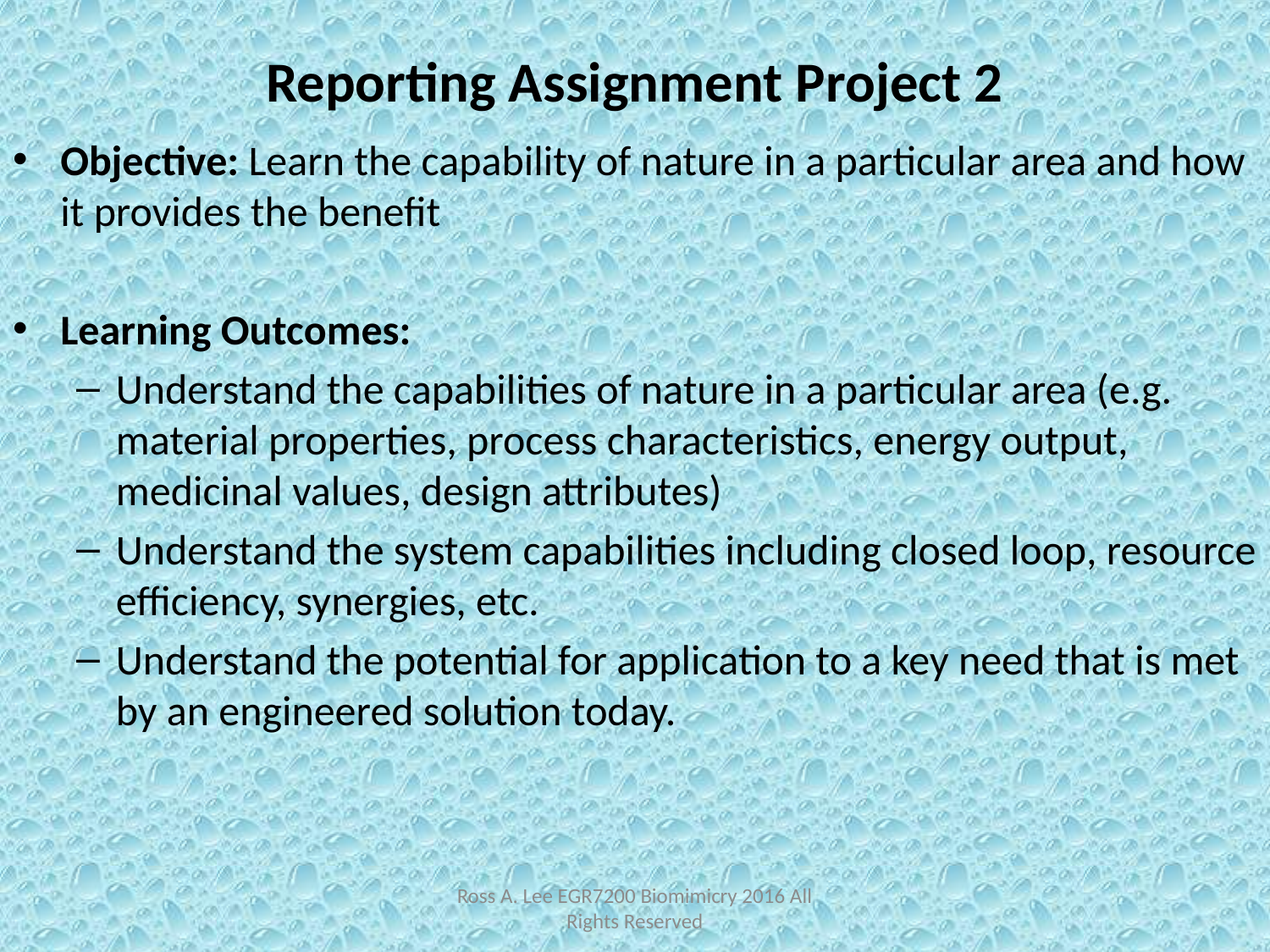

# Reporting Assignment Project 2
Objective: Learn the capability of nature in a particular area and how it provides the benefit

Learning Outcomes:
Understand the capabilities of nature in a particular area (e.g. material properties, process characteristics, energy output, medicinal values, design attributes)
Understand the system capabilities including closed loop, resource efficiency, synergies, etc.
Understand the potential for application to a key need that is met by an engineered solution today.
Ross A. Lee EGR7200 Biomimicry 2016 All Rights Reserved